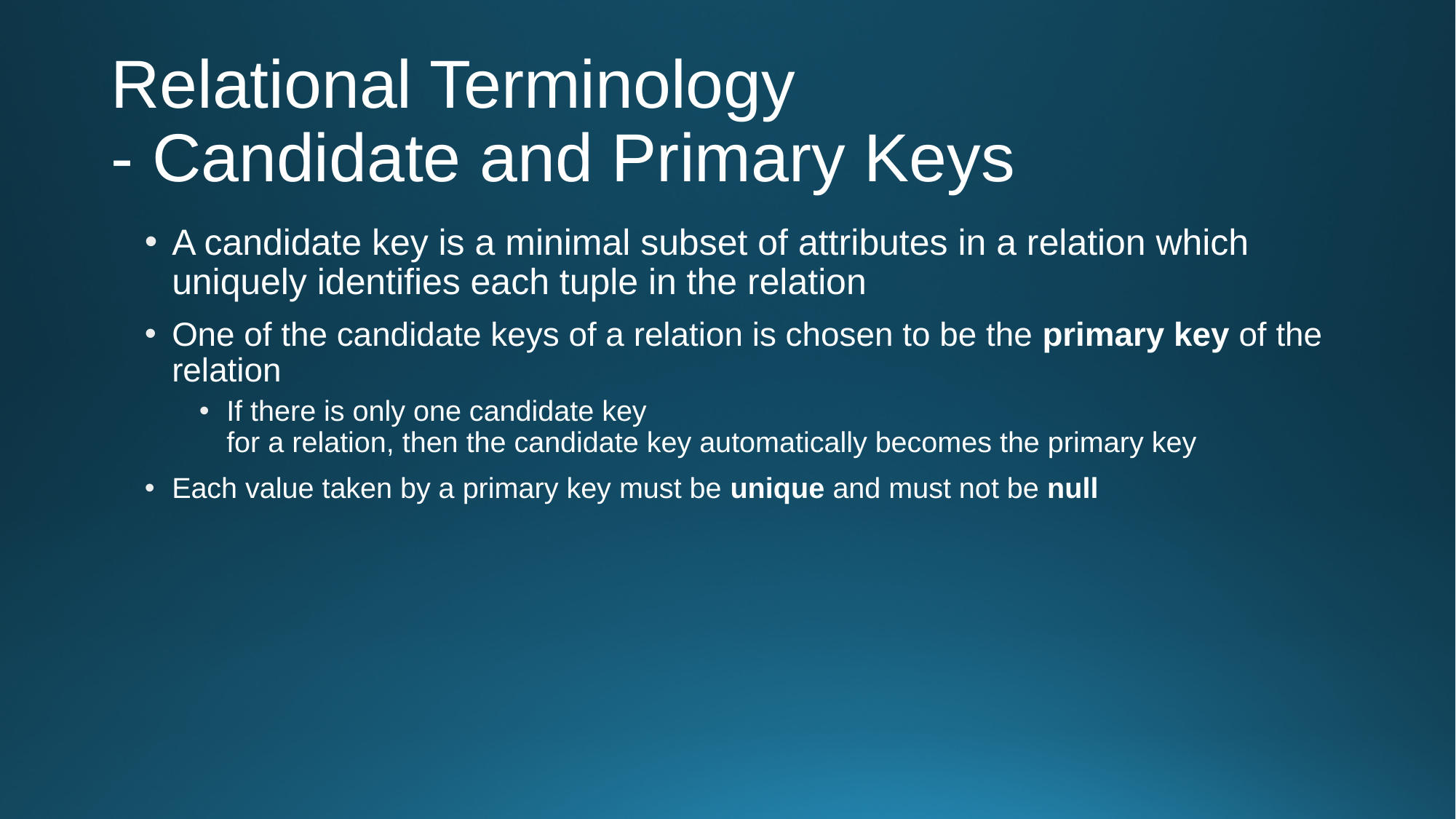

# Relational Terminology - Candidate and Primary Keys
A candidate key is a minimal subset of attributes in a relation which uniquely identifies each tuple in the relation
One of the candidate keys of a relation is chosen to be the primary key of the relation
If there is only one candidate key
for a relation, then the candidate key automatically becomes the primary key
Each value taken by a primary key must be unique and must not be null